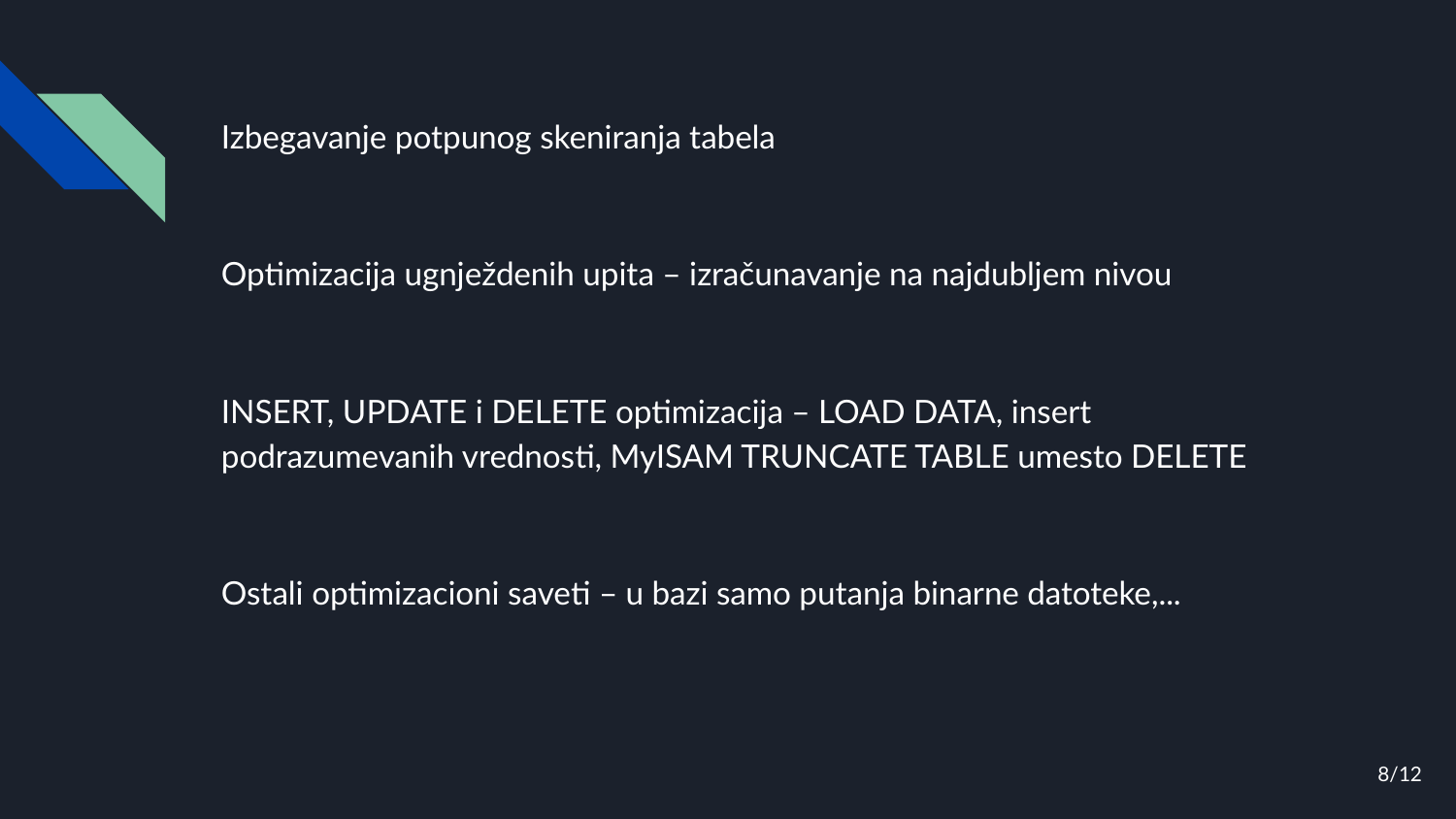

Izbegavanje potpunog skeniranja tabela

Optimizacija ugnježdenih upita – izračunavanje na najdubljem nivou

INSERT, UPDATE i DELETE optimizacija – LOAD DATA, insert podrazumevanih vrednosti, MyISAM TRUNCATE TABLE umesto DELETE

Ostali optimizacioni saveti – u bazi samo putanja binarne datoteke,...
8/12